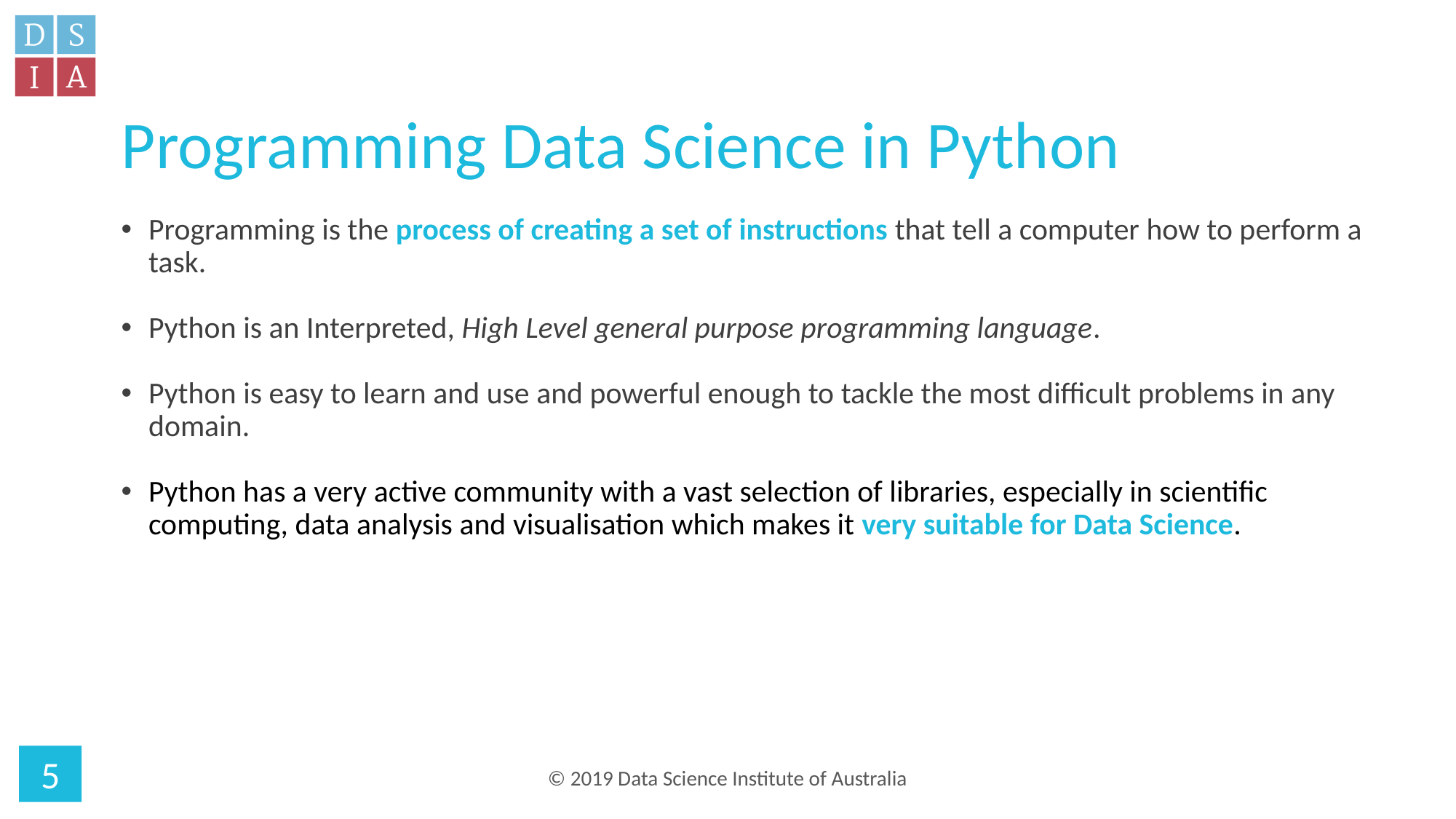

# Programming Data Science in Python
Programming is the process of creating a set of instructions that tell a computer how to perform a task.

Python is an Interpreted, High Level general purpose programming language.

Python is easy to learn and use and powerful enough to tackle the most difficult problems in any domain.

Python has a very active community with a vast selection of libraries, especially in scientific computing, data analysis and visualisation which makes it very suitable for Data Science.

5